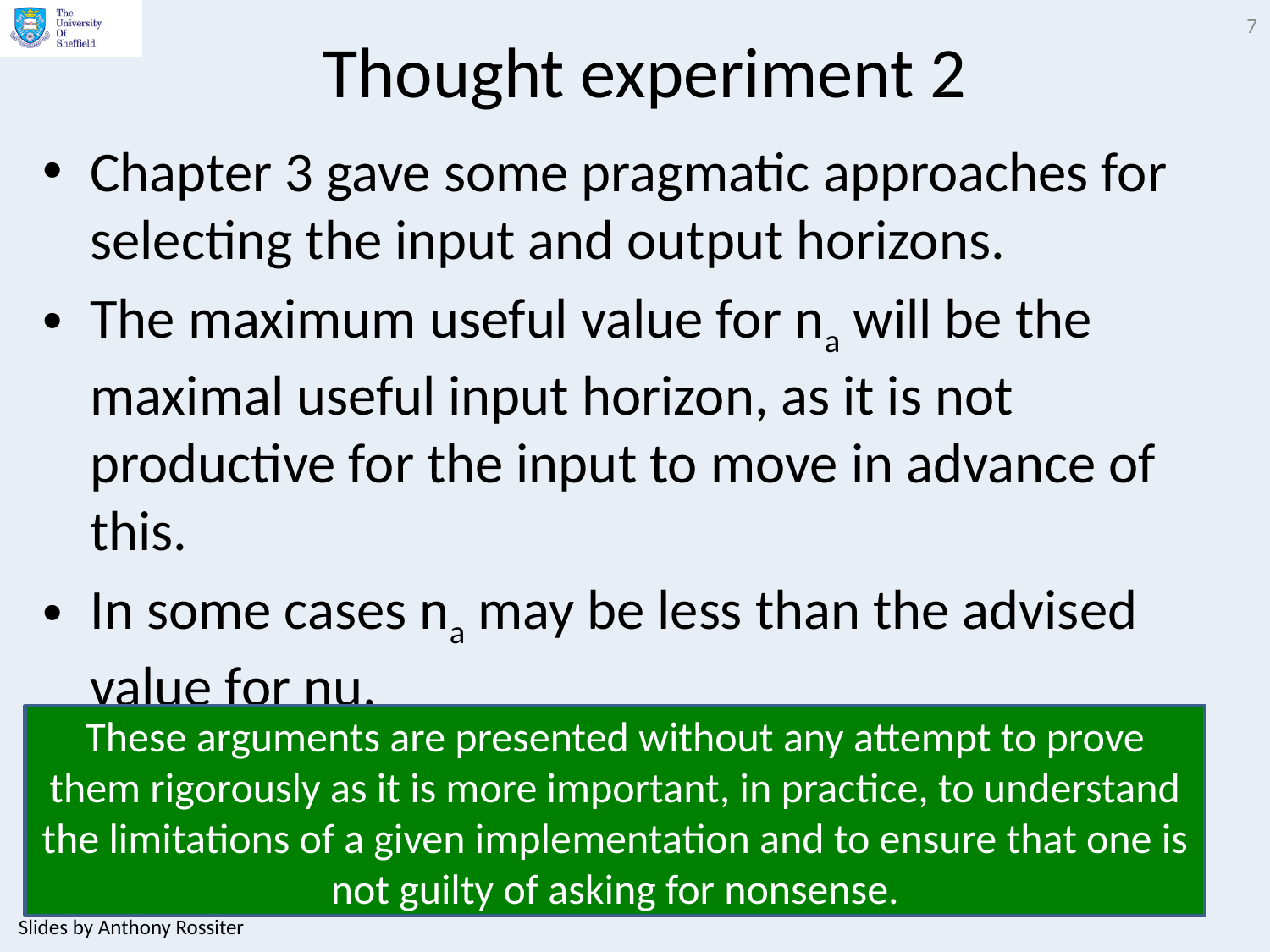

7
# Thought experiment 2
Chapter 3 gave some pragmatic approaches for selecting the input and output horizons.
The maximum useful value for na will be the maximal useful input horizon, as it is not productive for the input to move in advance of this.
In some cases na may be less than the advised value for nu.
These arguments are presented without any attempt to prove them rigorously as it is more important, in practice, to understand the limitations of a given implementation and to ensure that one is not guilty of asking for nonsense.
Slides by Anthony Rossiter